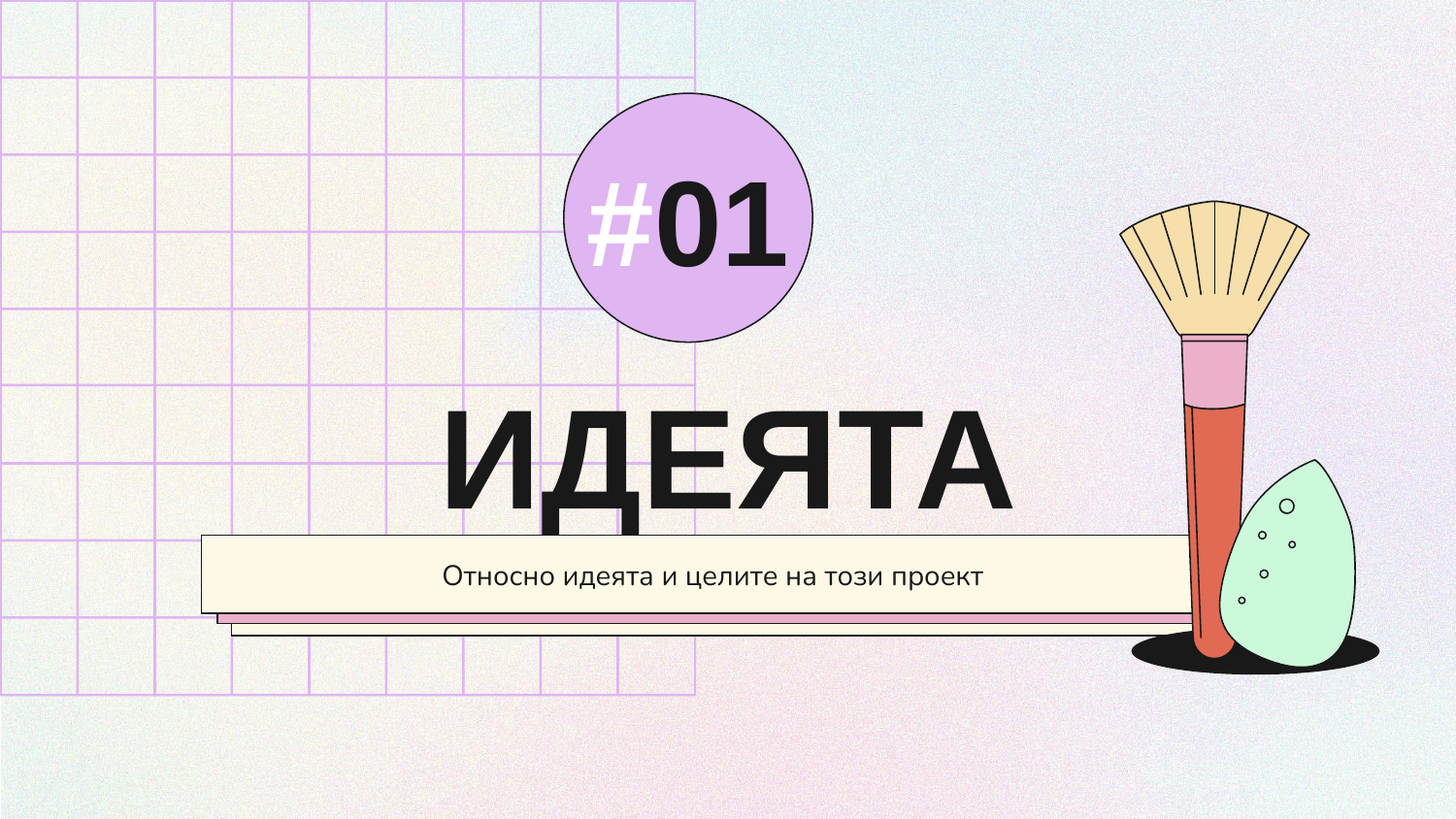

#01

# ИДЕЯТА
Относно идеята и целите на този проект